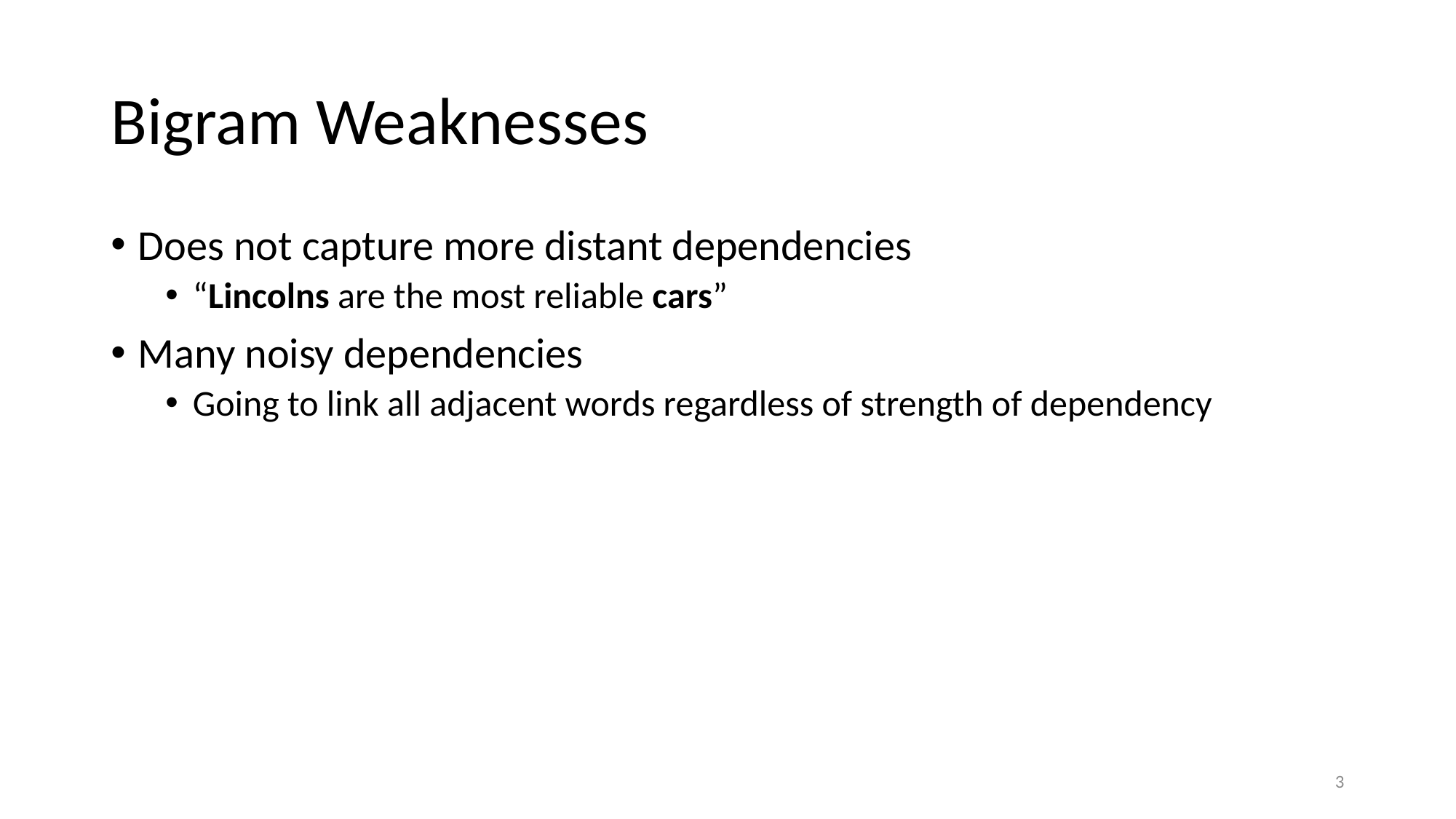

# Bigram Weaknesses
Does not capture more distant dependencies
“Lincolns are the most reliable cars”
Many noisy dependencies
Going to link all adjacent words regardless of strength of dependency

3